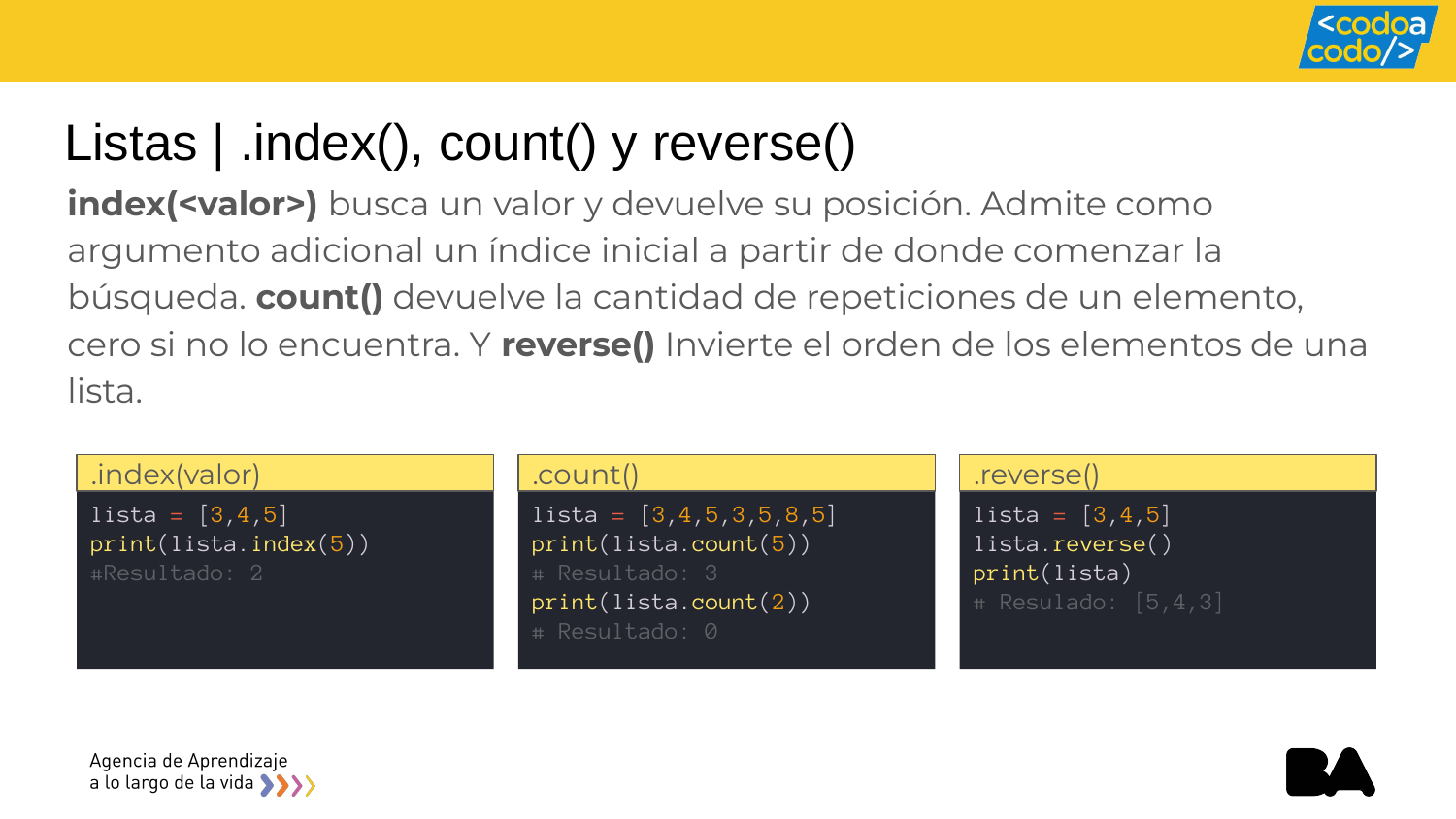

# Listas | .index(), count() y reverse()
index(<valor>) busca un valor y devuelve su posición. Admite como argumento adicional un índice inicial a partir de donde comenzar la búsqueda. count() devuelve la cantidad de repeticiones de un elemento, cero si no lo encuentra. Y reverse() Invierte el orden de los elementos de una lista.

.index(valor)
.count()
.reverse()
lista = [3,4,5]
lista.reverse()
print(lista)
# Resulado: [5,4,3]

lista = [3,4,5]
print(lista.index(5))
#Resultado: 2

lista = [3,4,5,3,5,8,5]
print(lista.count(5))
# Resultado: 3
print(lista.count(2))
# Resultado: 0